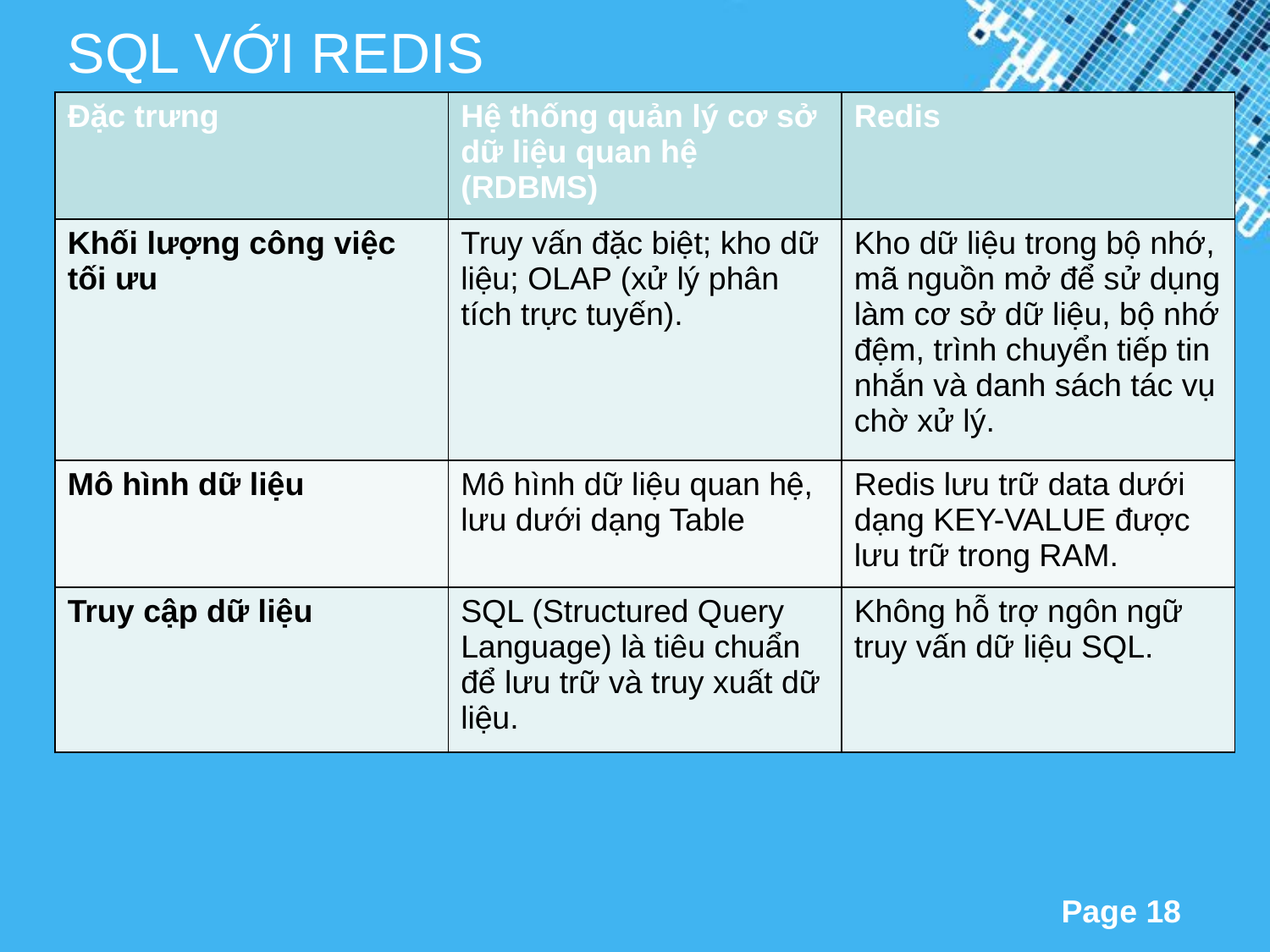

SQL VỚI REDIS
| Đặc trưng | Hệ thống quản lý cơ sở dữ liệu quan hệ (RDBMS) | Redis |
| --- | --- | --- |
| Khối lượng công việc tối ưu | Truy vấn đặc biệt; kho dữ liệu; OLAP (xử lý phân tích trực tuyến). | Kho dữ liệu trong bộ nhớ, mã nguồn mở để sử dụng làm cơ sở dữ liệu, bộ nhớ đệm, trình chuyển tiếp tin nhắn và danh sách tác vụ chờ xử lý. |
| Mô hình dữ liệu | Mô hình dữ liệu quan hệ, lưu dưới dạng Table | Redis lưu trữ data dưới dạng KEY-VALUE được lưu trữ trong RAM. |
| Truy cập dữ liệu | SQL (Structured Query Language) là tiêu chuẩn để lưu trữ và truy xuất dữ liệu. | Không hỗ trợ ngôn ngữ truy vấn dữ liệu SQL. |